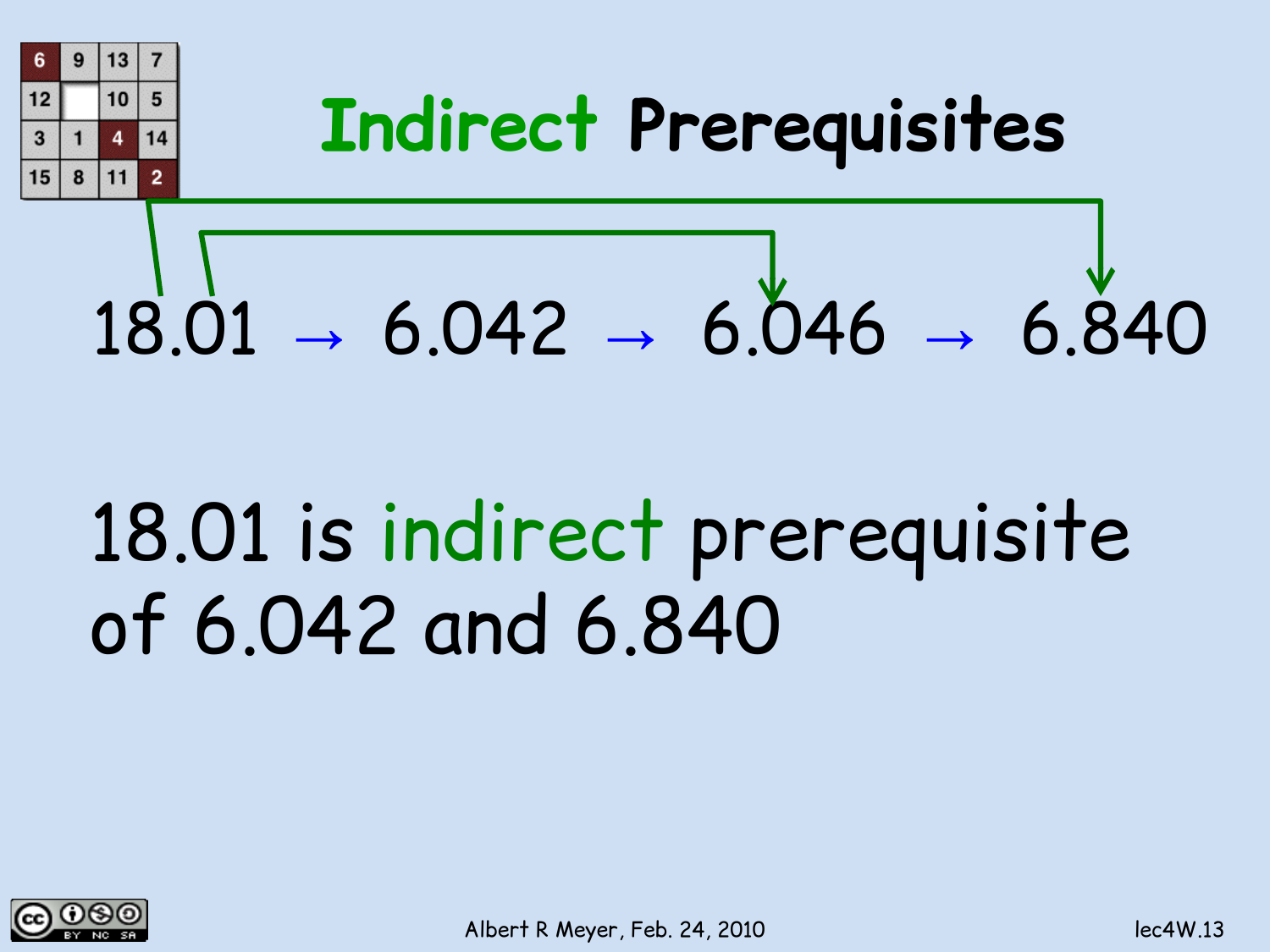

# Indirect Prerequisites

18.01 → 6.042 →  6.046 →  6.840
18.01 is indirect prerequisite
of 6.042 and 6.840